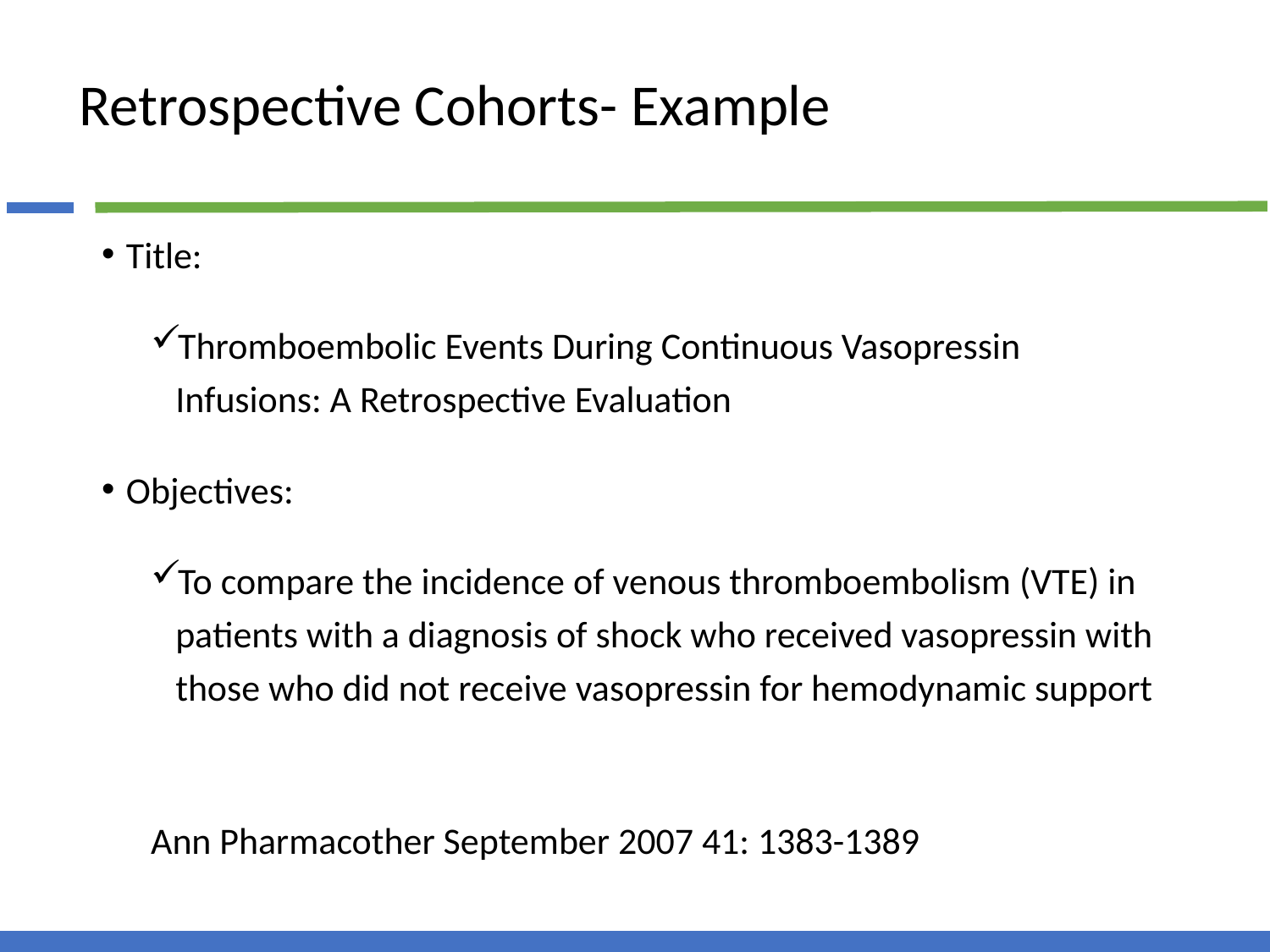

# Retrospective Cohorts- Example
Title:
Thromboembolic Events During Continuous Vasopressin Infusions: A Retrospective Evaluation
Objectives:
To compare the incidence of venous thromboembolism (VTE) in patients with a diagnosis of shock who received vasopressin with those who did not receive vasopressin for hemodynamic support

Ann Pharmacother September 2007 41: 1383-1389